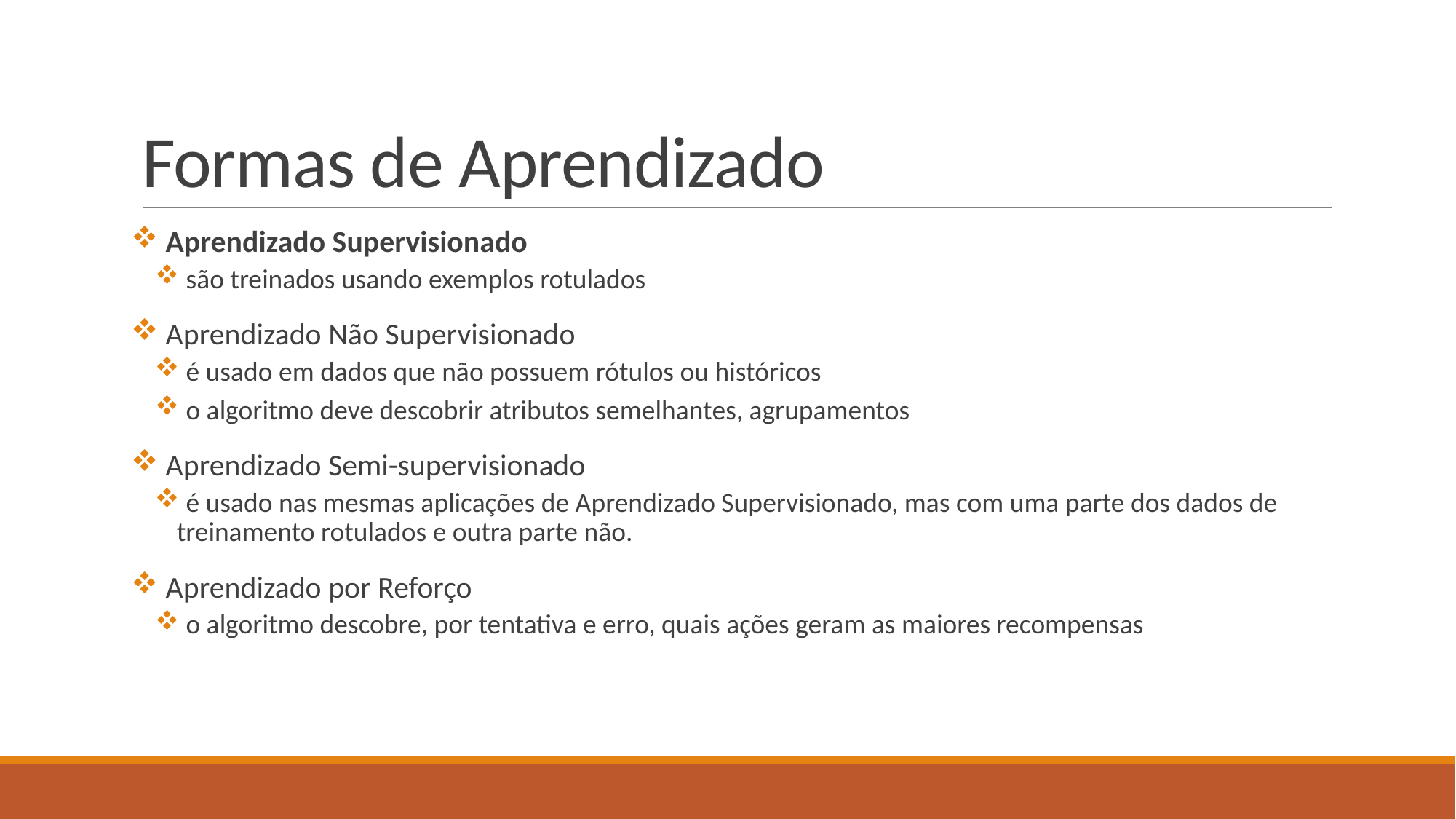

# Formas de Aprendizado
 Aprendizado Supervisionado
 são treinados usando exemplos rotulados
 Aprendizado Não Supervisionado
 é usado em dados que não possuem rótulos ou históricos
 o algoritmo deve descobrir atributos semelhantes, agrupamentos
 Aprendizado Semi-supervisionado
 é usado nas mesmas aplicações de Aprendizado Supervisionado, mas com uma parte dos dados de treinamento rotulados e outra parte não.
 Aprendizado por Reforço
 o algoritmo descobre, por tentativa e erro, quais ações geram as maiores recompensas